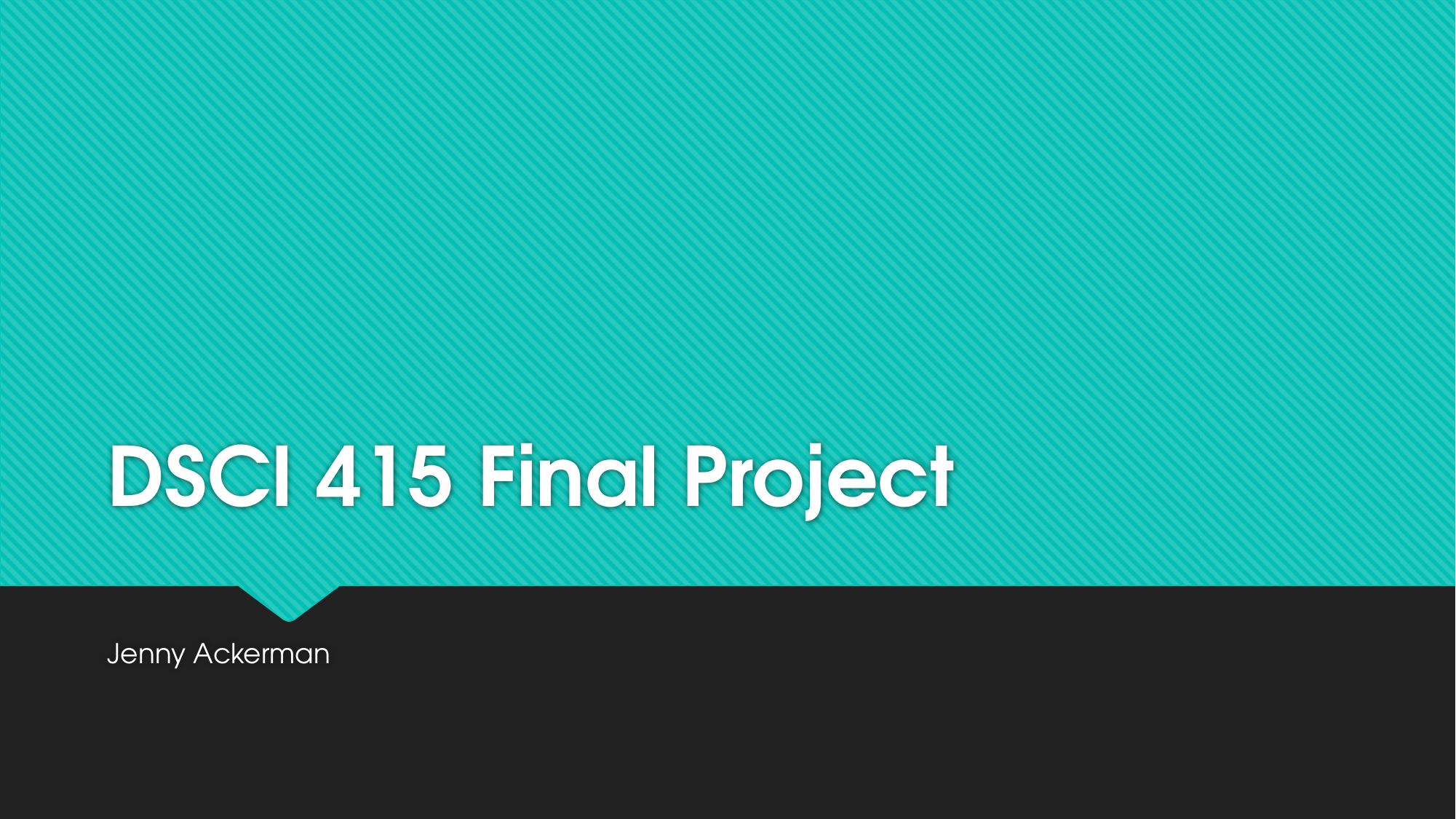

# DSCI 415 Final Project
Jenny Ackerman